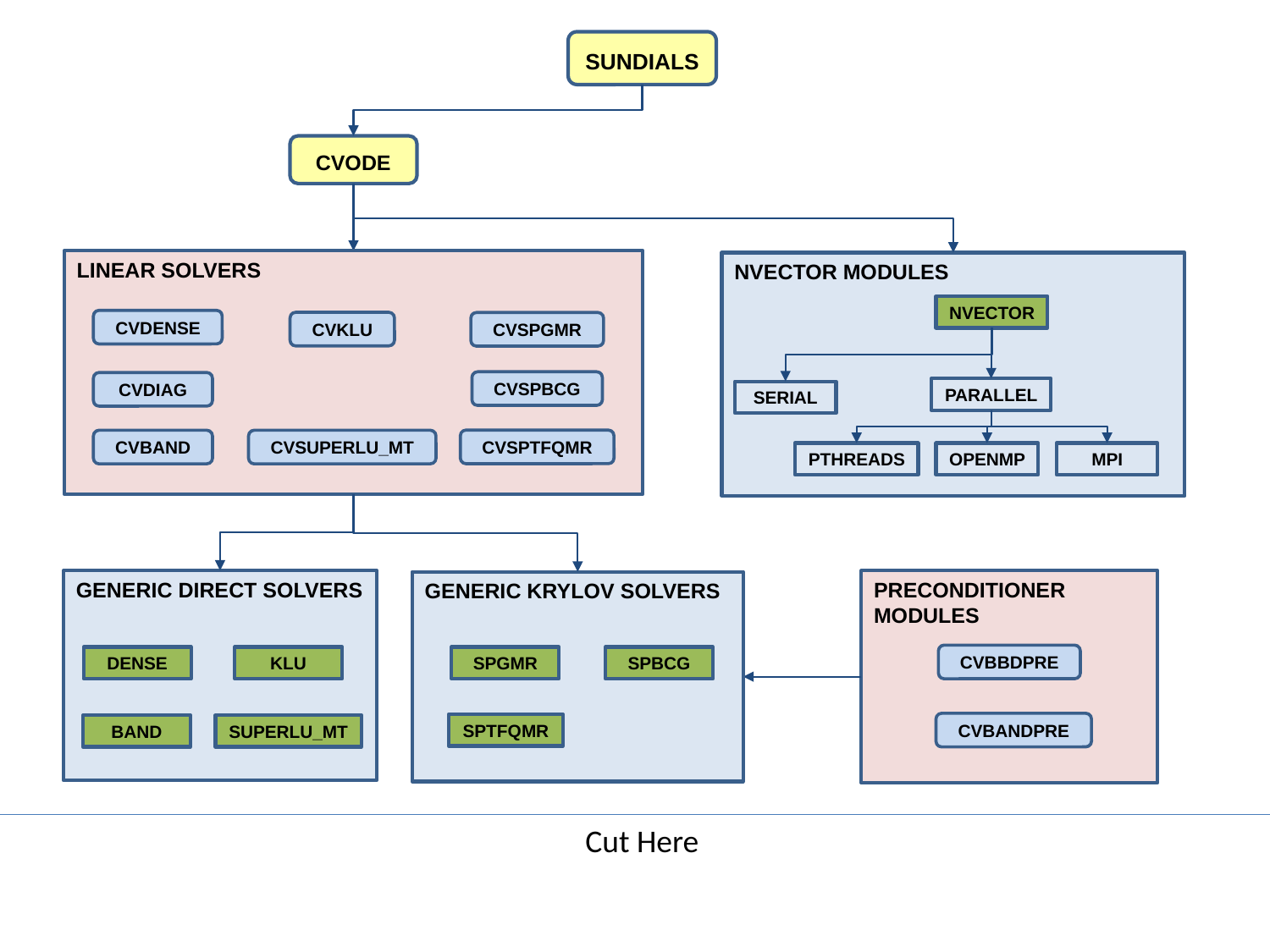

SUNDIALS
CVODE
LINEAR SOLVERS
NVECTOR MODULES
NVECTOR
CVDENSE
CVKLU
CVSPGMR
CVSPBCG
CVDIAG
PARALLEL
SERIAL
CVSPTFQMR
CVBAND
CVSUPERLU_MT
OPENMP
PTHREADS
MPI
GENERIC DIRECT SOLVERS
PRECONDITIONER MODULES
GENERIC KRYLOV SOLVERS
CVBBDPRE
DENSE
KLU
SPGMR
SPBCG
CVBANDPRE
SPTFQMR
BAND
SUPERLU_MT
Cut Here